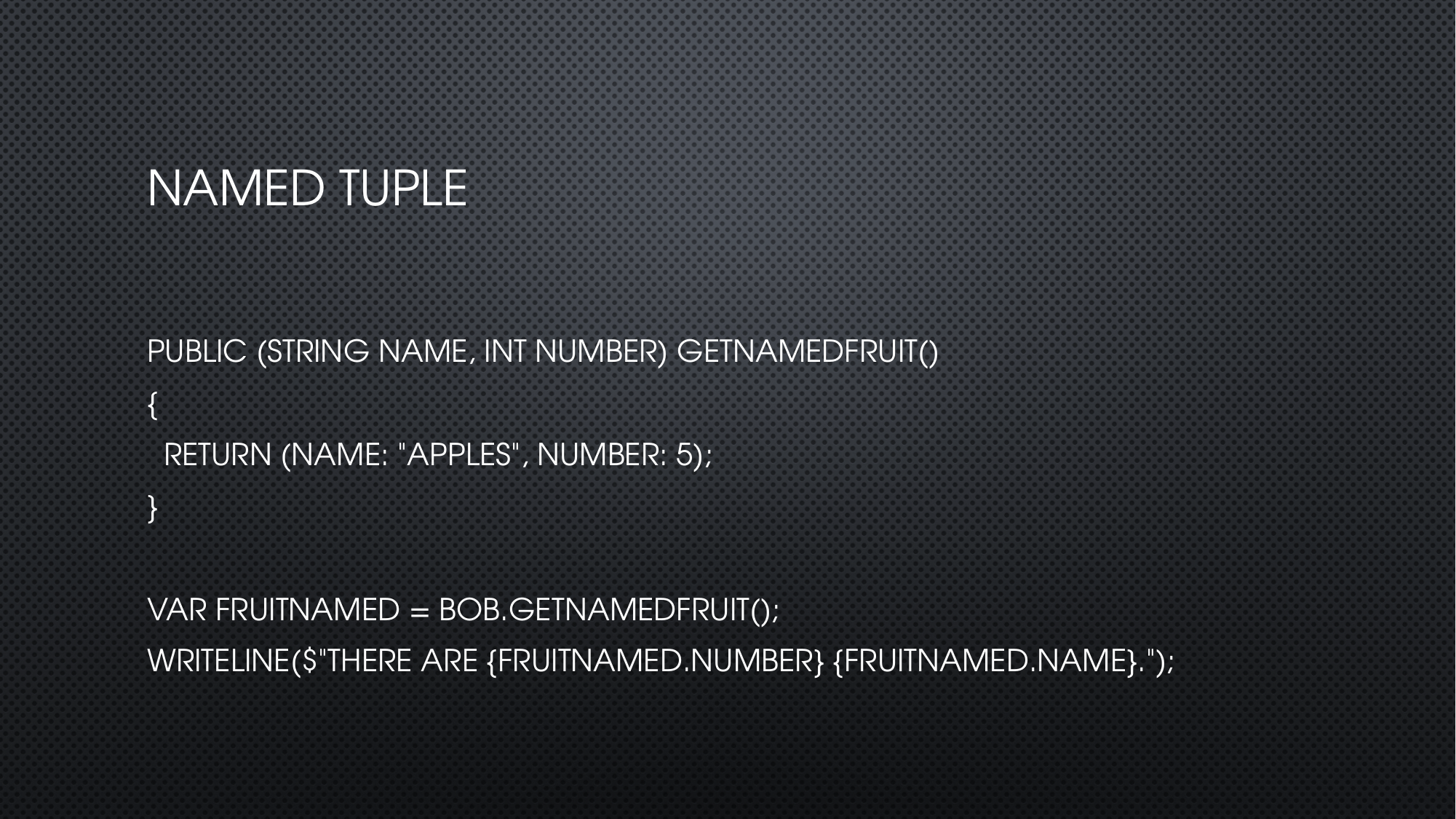

# Named Tuple
public (string Name, int Number) GetNamedFruit()
{
  return (Name: "Apples", Number: 5);
}

var fruitNamed = bob.GetNamedFruit();
WriteLine($"There are {fruitNamed.Number} {fruitNamed.Name}.");